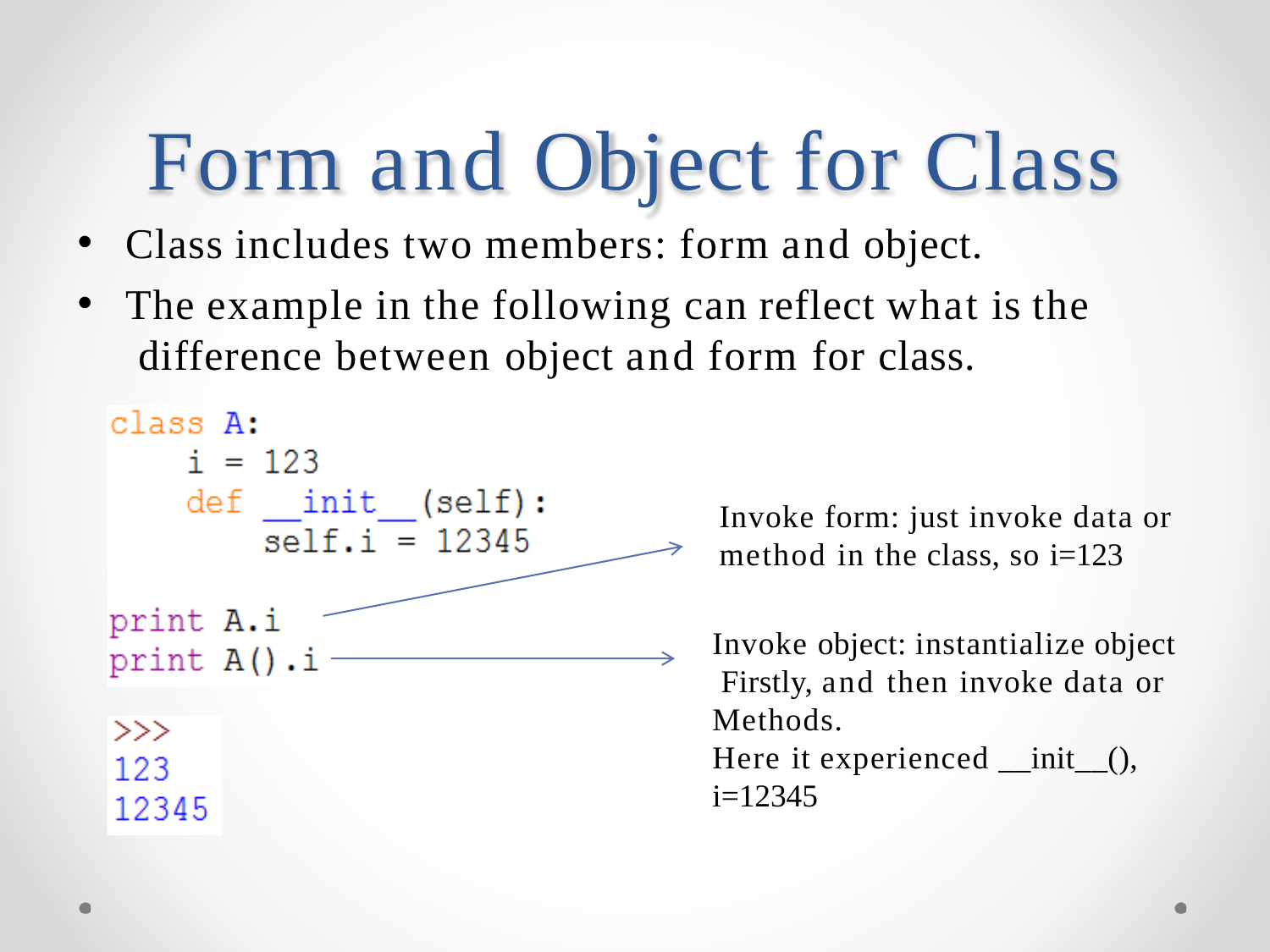

# Form and Object for	Class
Class includes two members: form and object.
The example in the following can reflect what is the  difference between object and form for class.

Invoke form: just invoke data or
method in the class, so i=123

Invoke object: instantialize object  Firstly, and then invoke data or  Methods.
Here it experienced __init__(),
i=12345